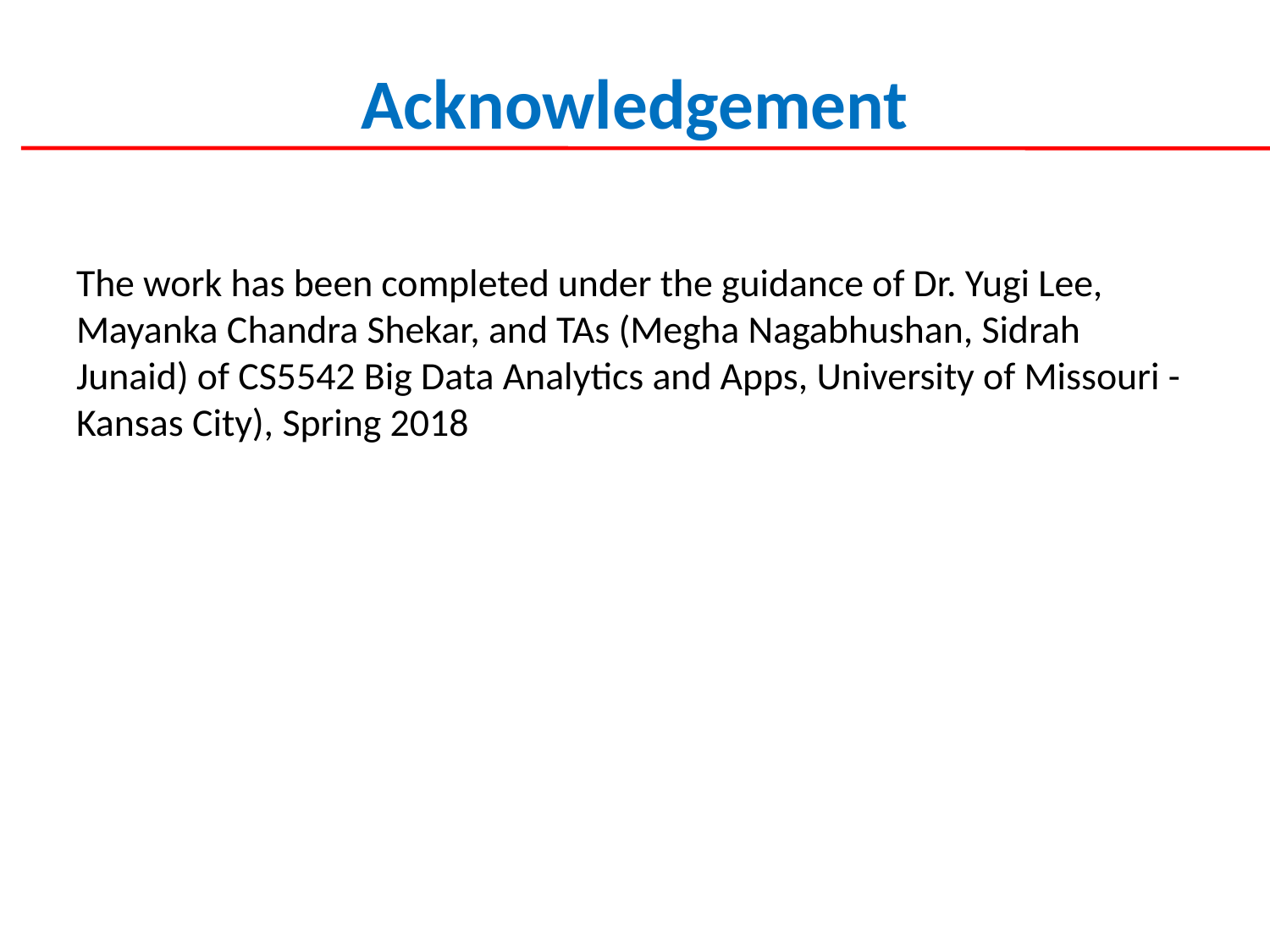

# Acknowledgement
The work has been completed under the guidance of Dr. Yugi Lee, Mayanka Chandra Shekar, and TAs (Megha Nagabhushan, Sidrah Junaid) of CS5542 Big Data Analytics and Apps, University of Missouri - Kansas City), Spring 2018